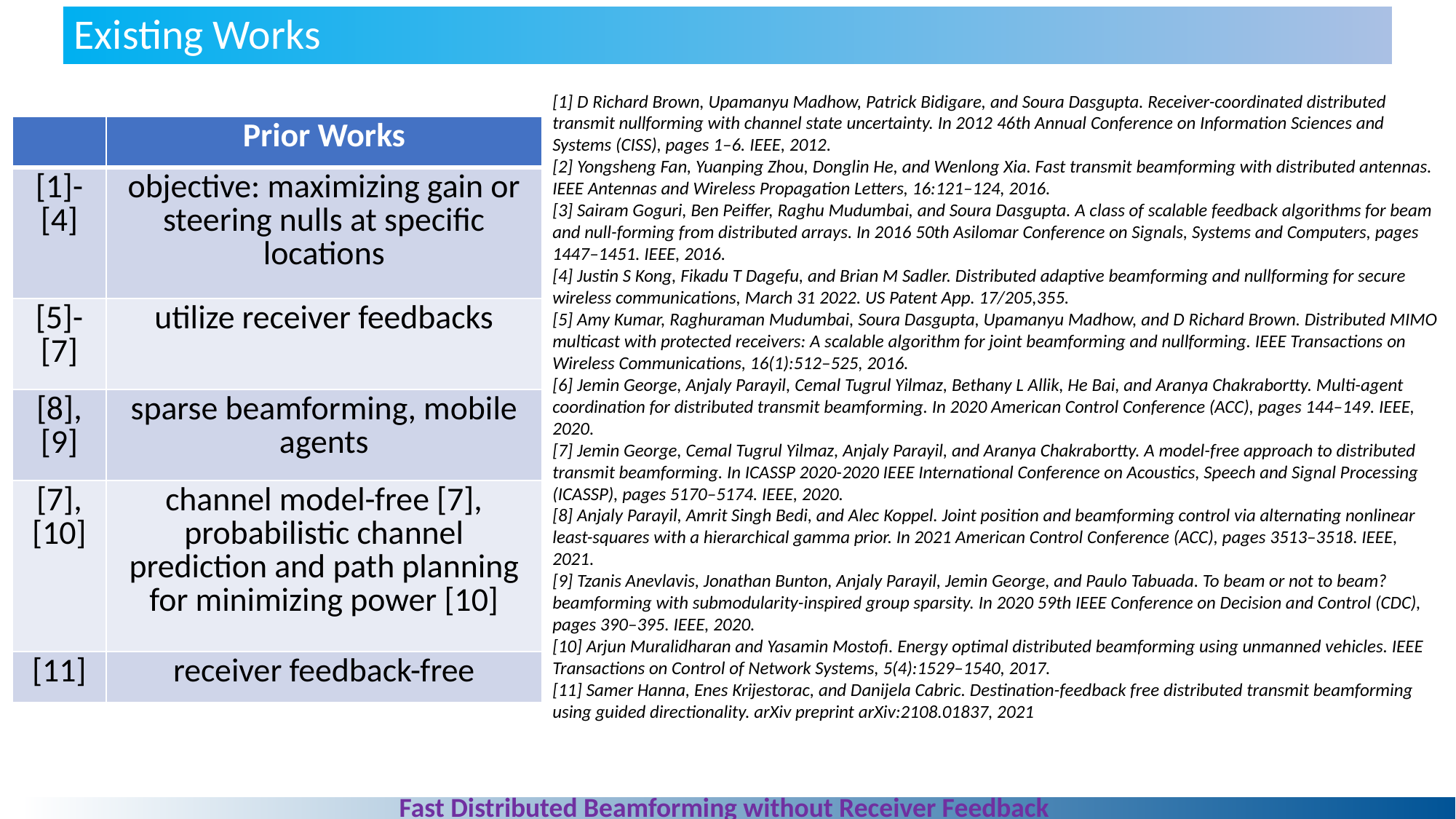

Existing Works
[1] D Richard Brown, Upamanyu Madhow, Patrick Bidigare, and Soura Dasgupta. Receiver-coordinated distributed transmit nullforming with channel state uncertainty. In 2012 46th Annual Conference on Information Sciences and Systems (CISS), pages 1–6. IEEE, 2012.
[2] Yongsheng Fan, Yuanping Zhou, Donglin He, and Wenlong Xia. Fast transmit beamforming with distributed antennas. IEEE Antennas and Wireless Propagation Letters, 16:121–124, 2016.
[3] Sairam Goguri, Ben Peiffer, Raghu Mudumbai, and Soura Dasgupta. A class of scalable feedback algorithms for beam and null-forming from distributed arrays. In 2016 50th Asilomar Conference on Signals, Systems and Computers, pages 1447–1451. IEEE, 2016.
[4] Justin S Kong, Fikadu T Dagefu, and Brian M Sadler. Distributed adaptive beamforming and nullforming for secure wireless communications, March 31 2022. US Patent App. 17/205,355.
[5] Amy Kumar, Raghuraman Mudumbai, Soura Dasgupta, Upamanyu Madhow, and D Richard Brown. Distributed MIMO multicast with protected receivers: A scalable algorithm for joint beamforming and nullforming. IEEE Transactions on Wireless Communications, 16(1):512–525, 2016.
[6] Jemin George, Anjaly Parayil, Cemal Tugrul Yilmaz, Bethany L Allik, He Bai, and Aranya Chakrabortty. Multi-agent coordination for distributed transmit beamforming. In 2020 American Control Conference (ACC), pages 144–149. IEEE, 2020.
[7] Jemin George, Cemal Tugrul Yilmaz, Anjaly Parayil, and Aranya Chakrabortty. A model-free approach to distributed transmit beamforming. In ICASSP 2020-2020 IEEE International Conference on Acoustics, Speech and Signal Processing (ICASSP), pages 5170–5174. IEEE, 2020.
[8] Anjaly Parayil, Amrit Singh Bedi, and Alec Koppel. Joint position and beamforming control via alternating nonlinear least-squares with a hierarchical gamma prior. In 2021 American Control Conference (ACC), pages 3513–3518. IEEE, 2021.
[9] Tzanis Anevlavis, Jonathan Bunton, Anjaly Parayil, Jemin George, and Paulo Tabuada. To beam or not to beam? beamforming with submodularity-inspired group sparsity. In 2020 59th IEEE Conference on Decision and Control (CDC), pages 390–395. IEEE, 2020.
[10] Arjun Muralidharan and Yasamin Mostofi. Energy optimal distributed beamforming using unmanned vehicles. IEEE Transactions on Control of Network Systems, 5(4):1529–1540, 2017.
[11] Samer Hanna, Enes Krijestorac, and Danijela Cabric. Destination-feedback free distributed transmit beamforming using guided directionality. arXiv preprint arXiv:2108.01837, 2021
|  | Prior Works |
| --- | --- |
| [1]-[4] | objective: maximizing gain or steering nulls at specific locations |
| [5]-[7] | utilize receiver feedbacks |
| [8], [9] | sparse beamforming, mobile agents |
| [7], [10] | channel model-free [7], probabilistic channel prediction and path planning for minimizing power [10] |
| [11] | receiver feedback-free |
Fast Distributed Beamforming without Receiver Feedback